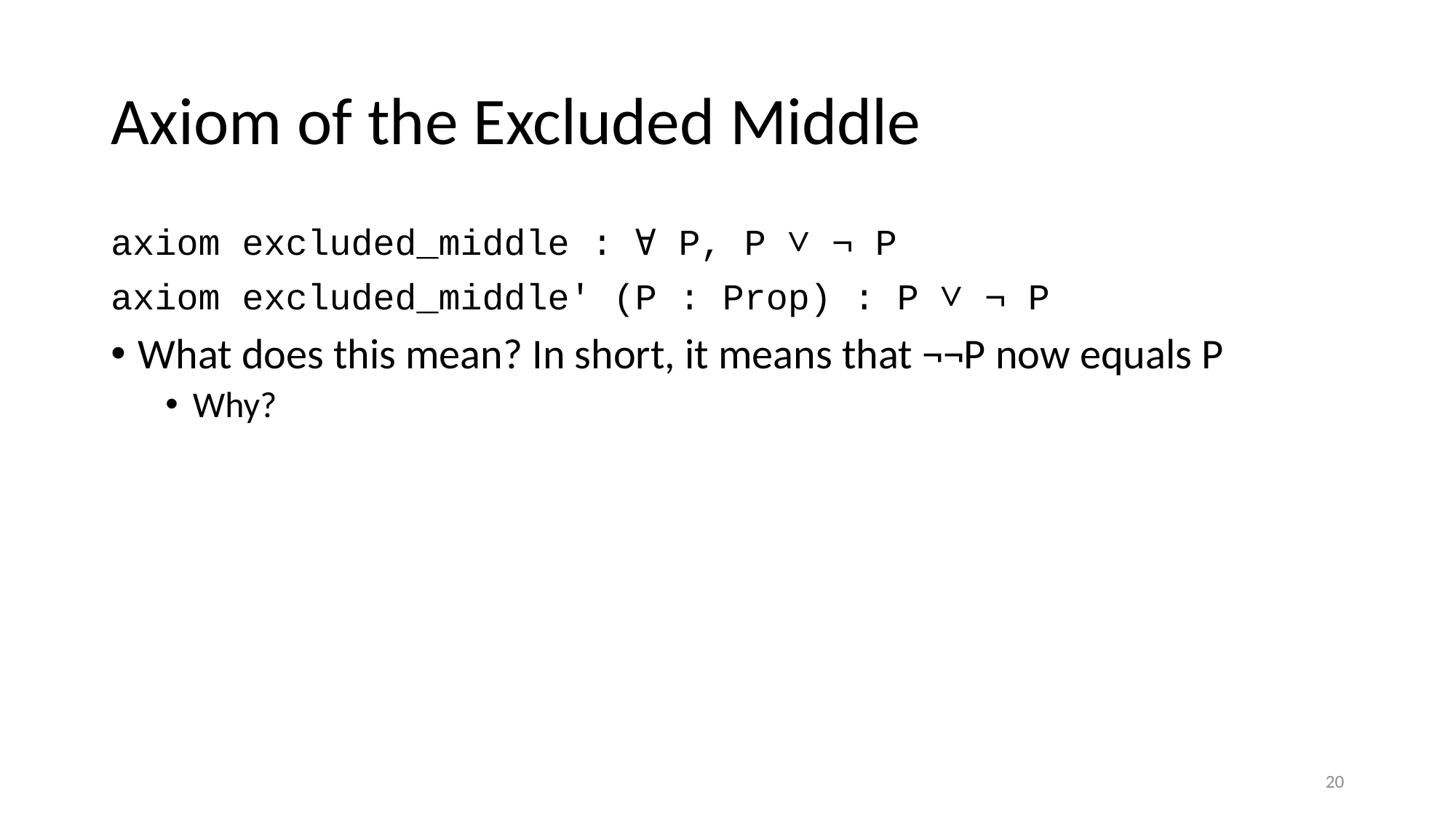

# Axiom of the Excluded Middle
axiom excluded_middle : ∀ P, P ∨ ¬ P
axiom excluded_middle' (P : Prop) : P ∨ ¬ P
What does this mean? In short, it means that ¬¬P now equals P
Why?

20